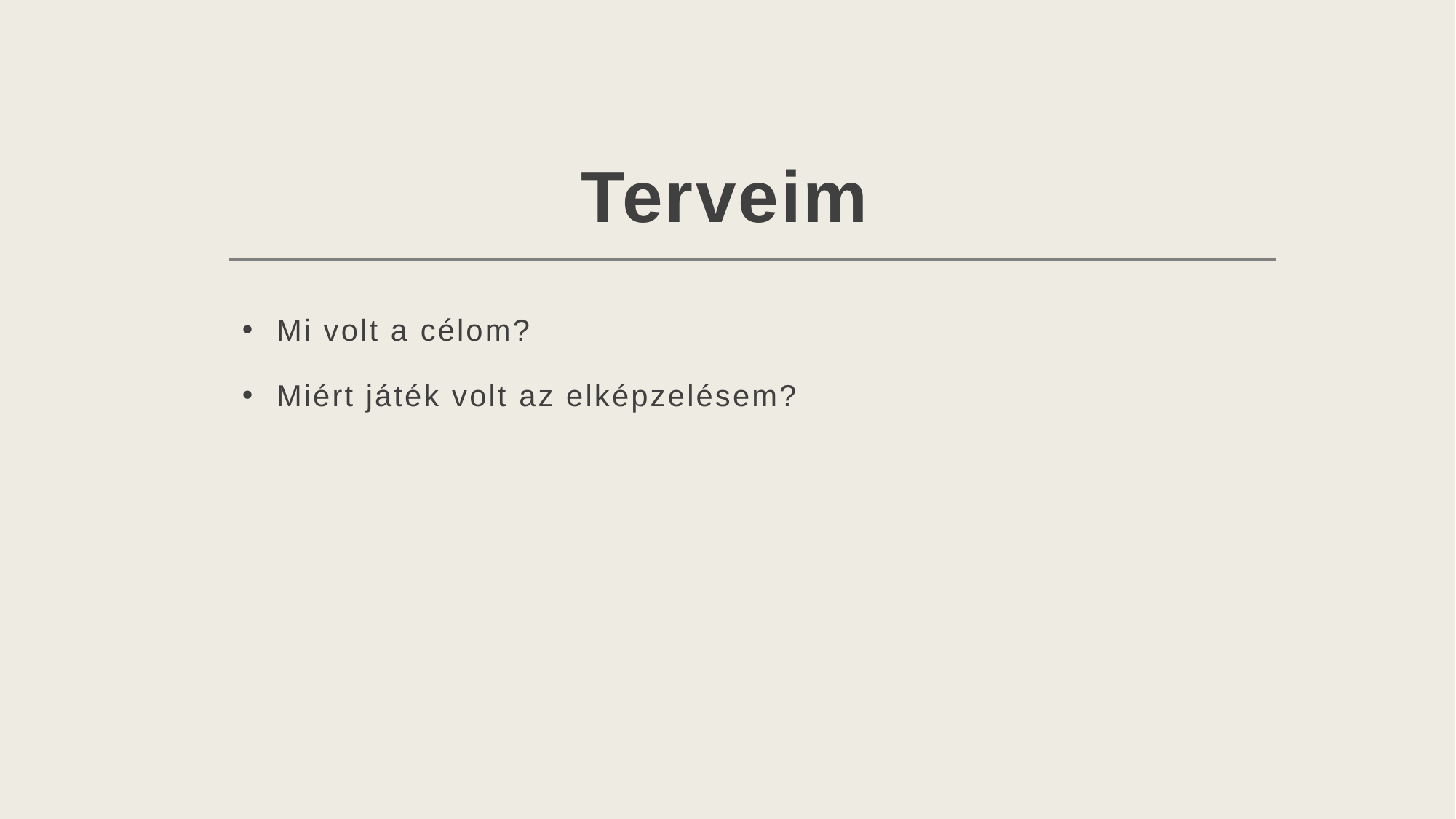

# Terveim
Mi volt a célom?
Miért játék volt az elképzelésem?